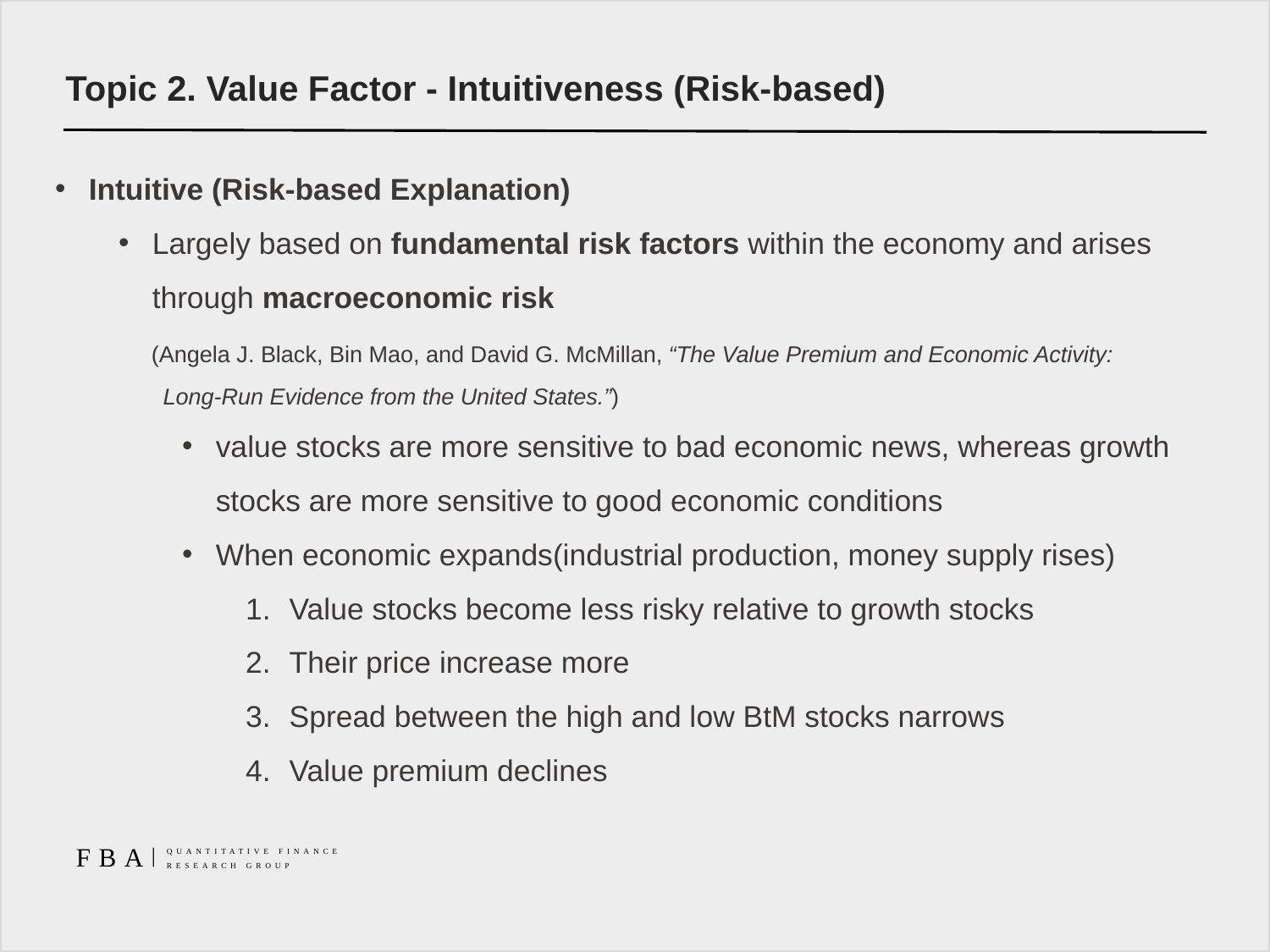

Topic 2. Value Factor - Intuitiveness (Risk-based)
Intuitive (Risk-based Explanation)
Largely based on fundamental risk factors within the economy and arises through macroeconomic risk
    (Angela J. Black, Bin Mao, and David G. McMillan, “The Value Premium and Economic Activity:
       Long-Run Evidence from the United States.”)
value stocks are more sensitive to bad economic news, whereas growth stocks are more sensitive to good economic conditions
When economic expands(industrial production, money supply rises)
Value stocks become less risky relative to growth stocks
Their price increase more
Spread between the high and low BtM stocks narrows
Value premium declines
FBA
|
QUANTITATIVE FINANCE
RESEARCH GROUP